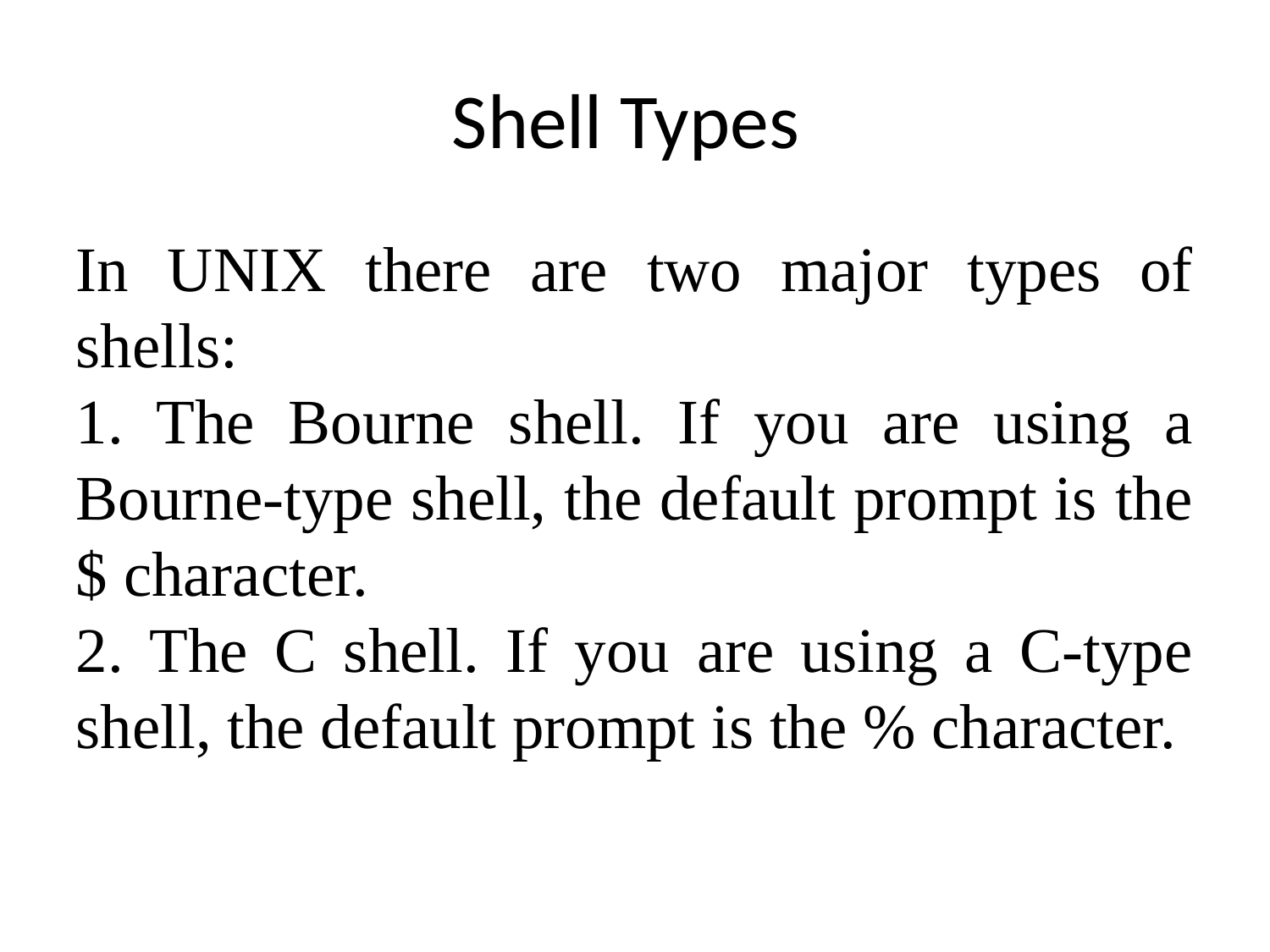

Shell Types
In UNIX there are two major types of shells:
1. The Bourne shell. If you are using a Bourne-type shell, the default prompt is the $ character.
2. The C shell. If you are using a C-type shell, the default prompt is the % character.